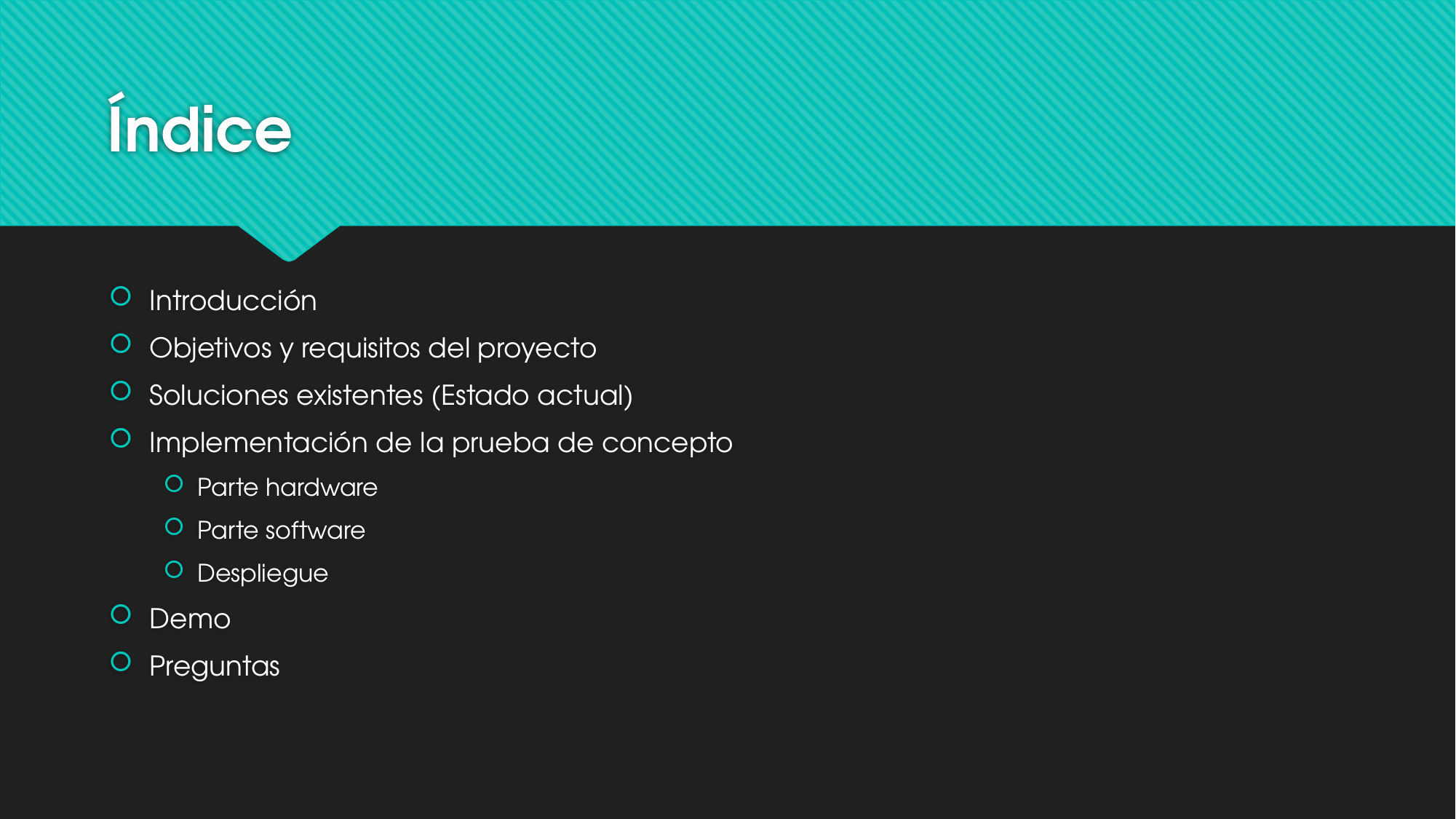

# Índice
Introducción
Objetivos y requisitos del proyecto
Soluciones existentes (Estado actual)
Implementación de la prueba de concepto
Parte hardware
Parte software
Despliegue
Demo
Preguntas